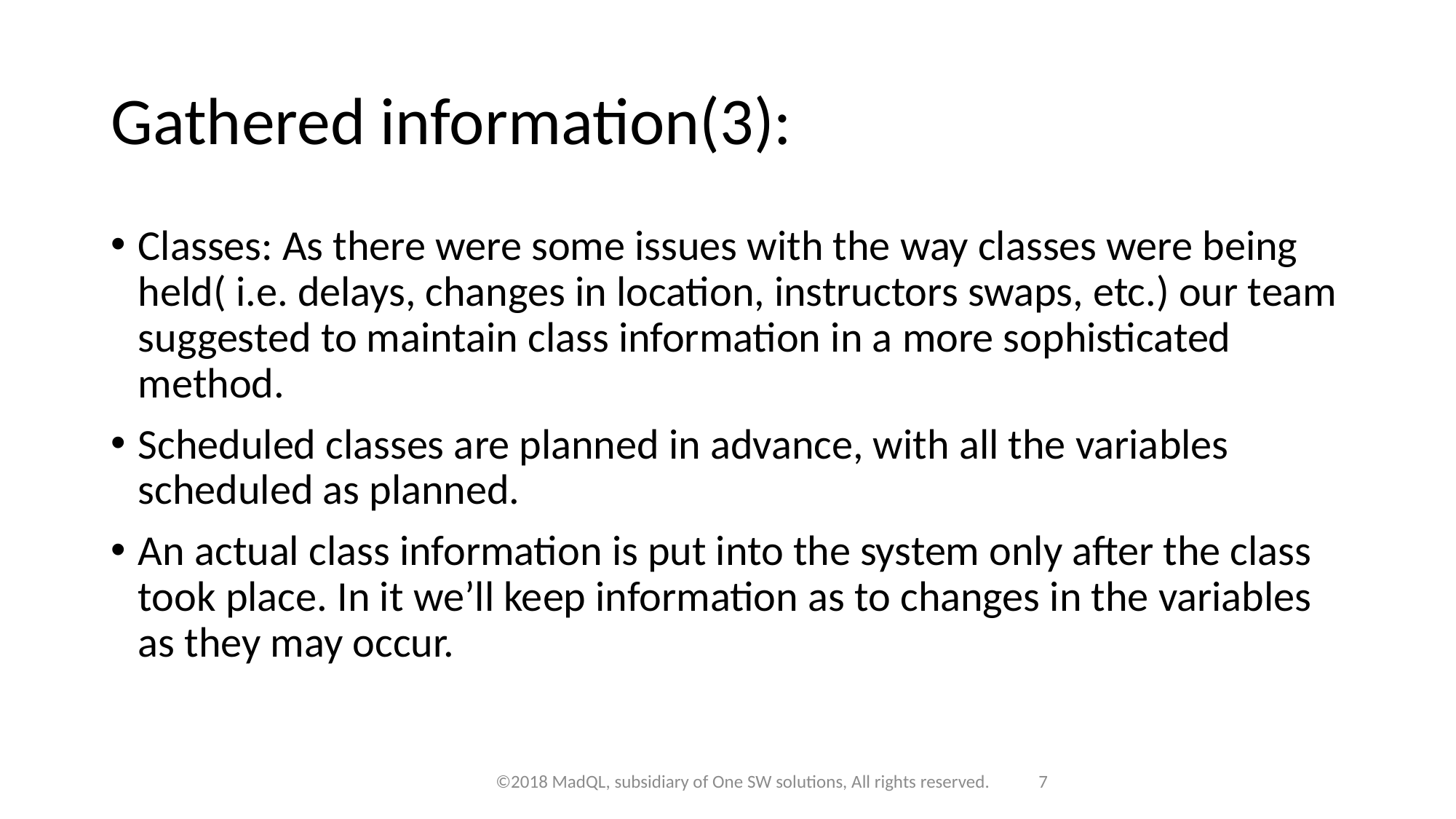

# Gathered information(3):
Classes: As there were some issues with the way classes were being held( i.e. delays, changes in location, instructors swaps, etc.) our team suggested to maintain class information in a more sophisticated method.
Scheduled classes are planned in advance, with all the variables scheduled as planned.
An actual class information is put into the system only after the class took place. In it we’ll keep information as to changes in the variables as they may occur.
©2018 MadQL, subsidiary of One SW solutions, All rights reserved.
7